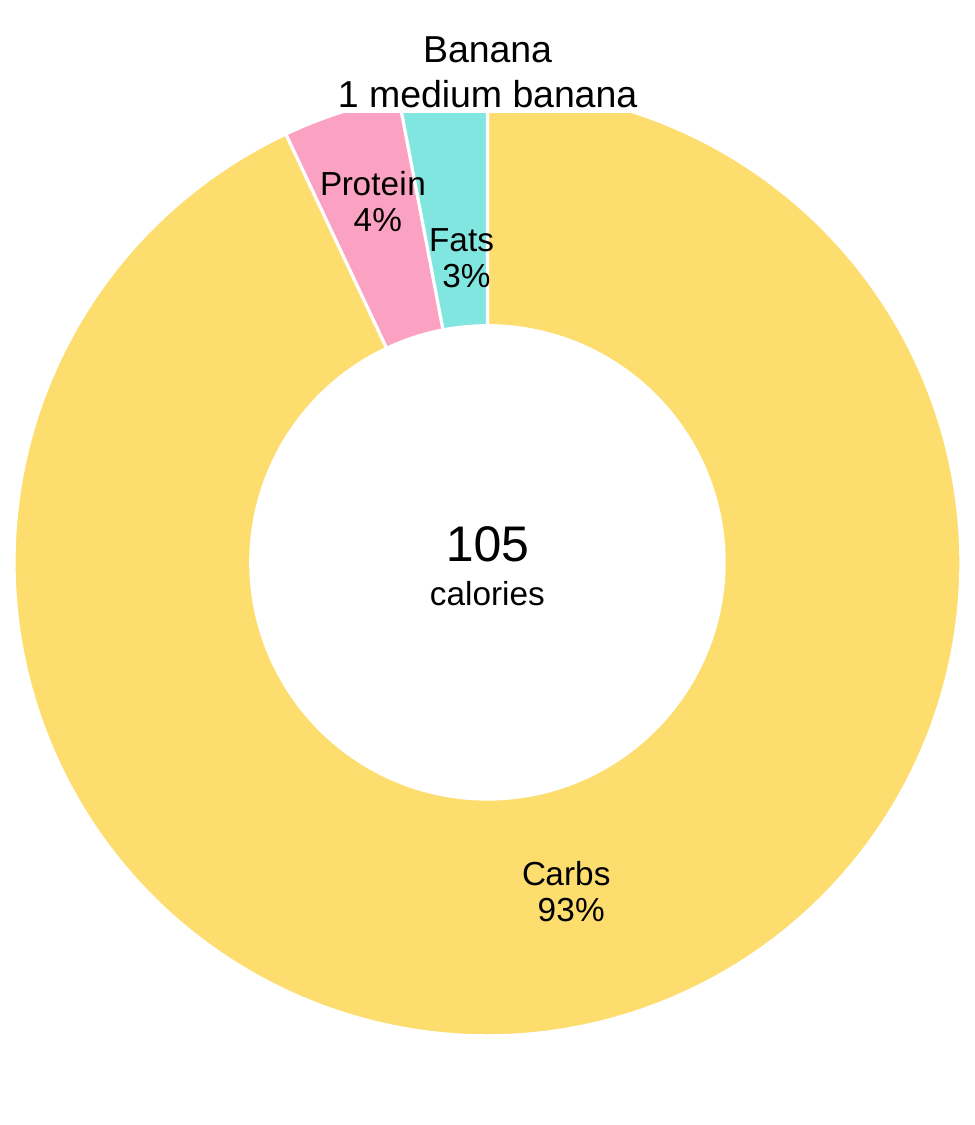

### Chart

| Category | Macros |
|---|---|
| Carbs | 0.93 |
| Protein | 0.04 |
| Fats | 0.03 |
105
calories
Banana
1 medium banana